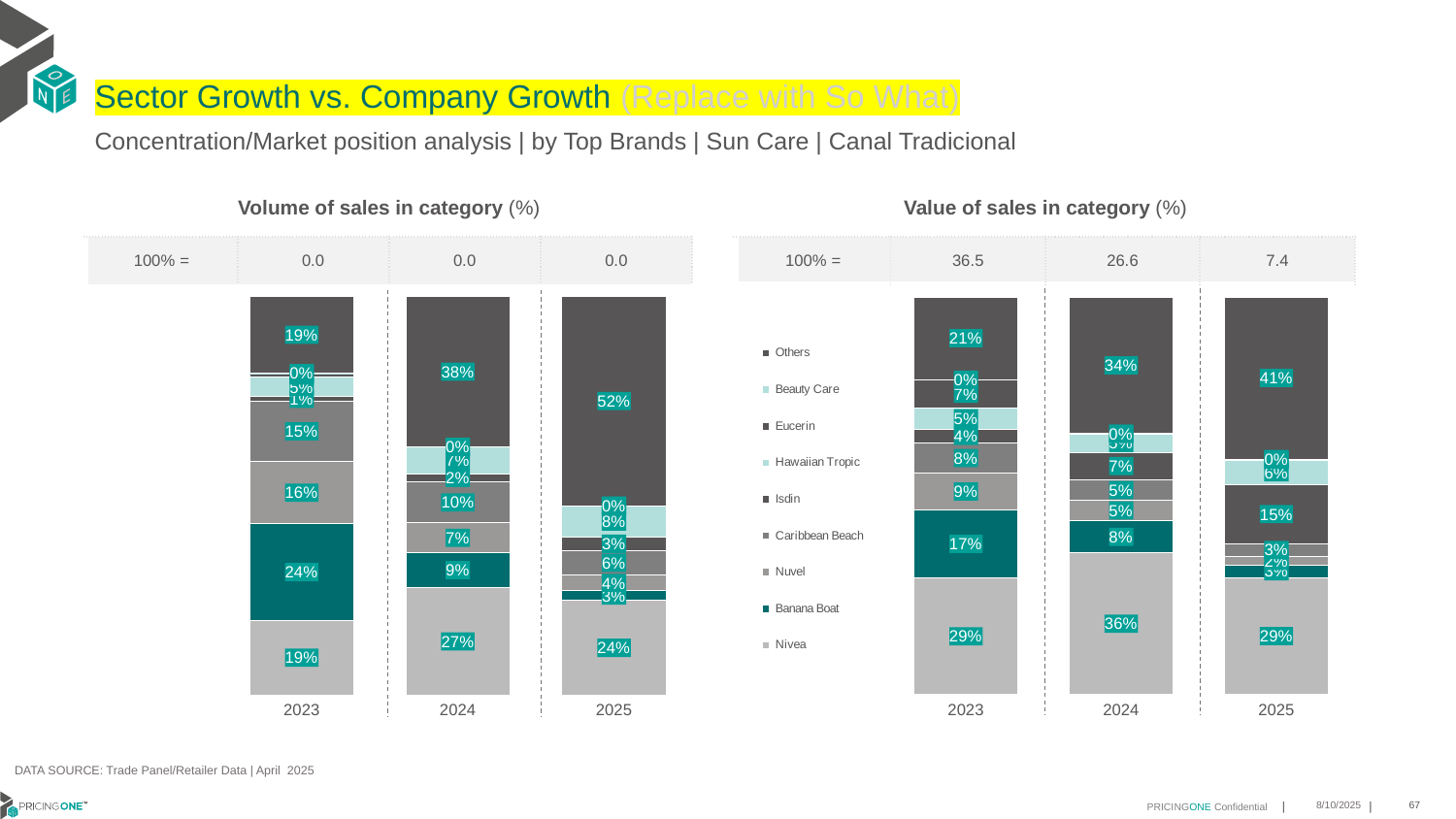

# Sector Growth vs. Company Growth (Replace with So What)
Concentration/Market position analysis | by Top Brands | Sun Care | Canal Tradicional
| Volume of sales in category (%) |  |  |  |
| --- | --- | --- | --- |
| 100% = | 0.0 | 0.0 | 0.0 |
| Value of sales in category (%) |  |  |  |
| --- | --- | --- | --- |
| 100% = | 36.5 | 26.6 | 7.4 |

### Chart

| Category | Nivea | Banana Boat | Nuvel | Caribbean Beach | Isdin | Hawaiian Tropic | Eucerin | Beauty Care | Others |
|---|---|---|---|---|---|---|---|---|---|
| 2023 | 0.1879394705291468 | 0.24114578270308804 | 0.1570914746767765 | 0.15061080327921972 | 0.012118855513431191 | 0.04750332134409125 | 0.01036907423609086 | 0.0005832604257801109 | 0.19263795729237548 |
| 2024 | 0.2694338923376262 | 0.08764940239043825 | 0.07444640044473269 | 0.10326137311220235 | 0.01982766607986658 | 0.06791438895580469 | 0.0 | 0.0001389789678495321 | 0.3773278977114797 |
| 2025 | 0.23697385499721862 | 0.025217875023178193 | 0.03819766363804932 | 0.06230298535138142 | 0.03374745039866493 | 0.07750788058594474 | 0.0011125533098460968 | 0.0 | 0.5249397366957166 |

### Chart

| Category | Nivea | Banana Boat | Nuvel | Caribbean Beach | Isdin | Hawaiian Tropic | Eucerin | Beauty Care | Others |
|---|---|---|---|---|---|---|---|---|---|
| 2023 | 0.2929012600388068 | 0.1723299860428626 | 0.09163533279104222 | 0.07581354065607301 | 0.03535412295940347 | 0.053769100219951876 | 0.06989286649306346 | 0.0011064085063236164 | 0.20719738229247295 |
| 2024 | 0.3560948470153311 | 0.08164831001939056 | 0.050475287907022076 | 0.05237128434859071 | 0.06868677334696427 | 0.046608860443013884 | 0.0 | 0.00019339464297966173 | 0.3439212422767077 |
| 2025 | 0.294517463358063 | 0.030745691539052888 | 0.02215948455365542 | 0.03243629978781626 | 0.14809481455043205 | 0.06150033311776394 | 0.0029353417945561793 | 0.0 | 0.40761057129866024 |
DATA SOURCE: Trade Panel/Retailer Data | April  2025

8/10/2025
67